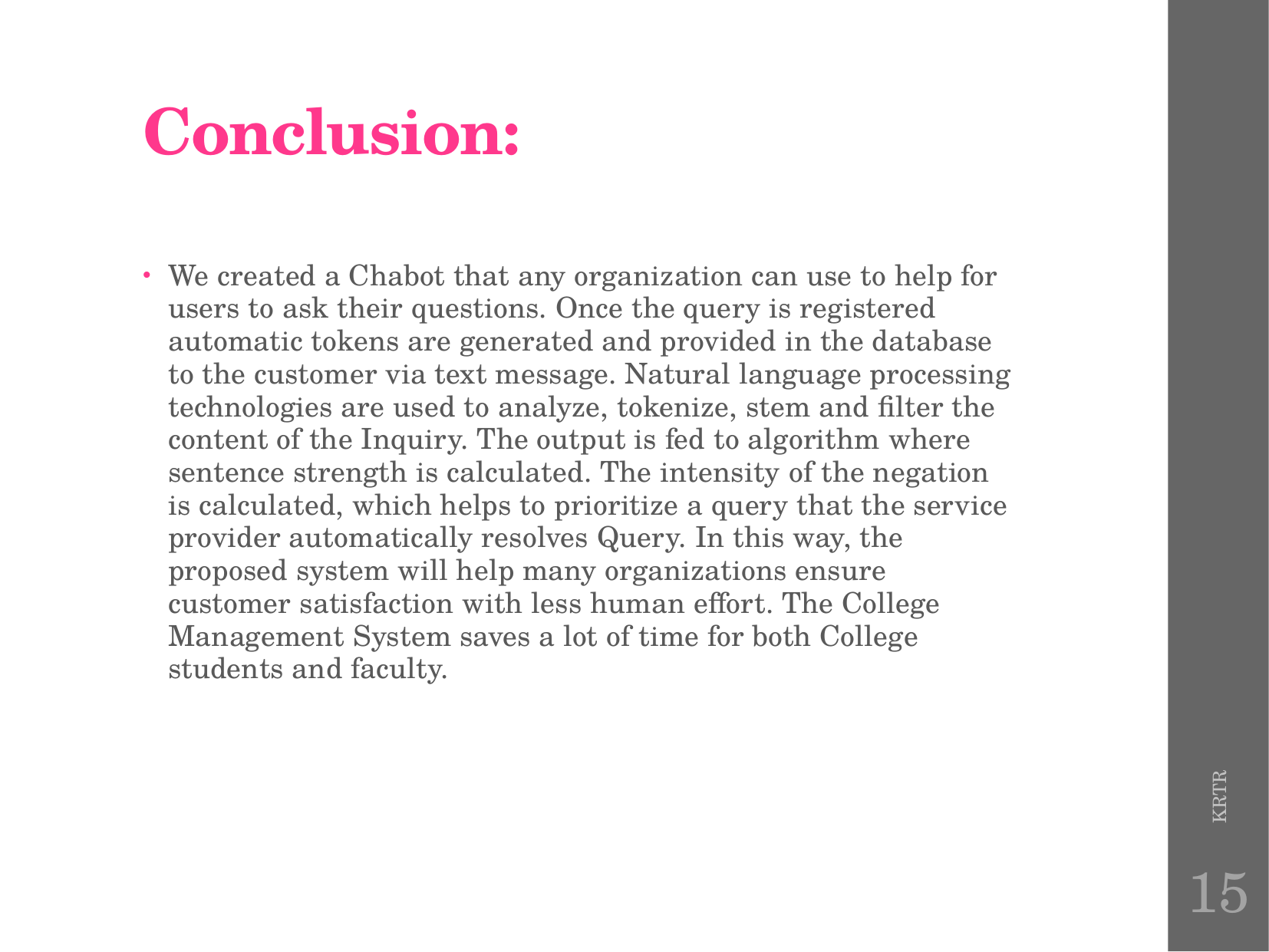

# Conclusion:
We created a Chabot that any organization can use to help for users to ask their questions. Once the query is registered automatic tokens are generated and provided in the database to the customer via text message. Natural language processing technologies are used to analyze, tokenize, stem and filter the content of the Inquiry. The output is fed to algorithm where sentence strength is calculated. The intensity of the negation is calculated, which helps to prioritize a query that the service provider automatically resolves Query. In this way, the proposed system will help many organizations ensure customer satisfaction with less human effort. The College Management System saves a lot of time for both College students and faculty.
KRTR
15